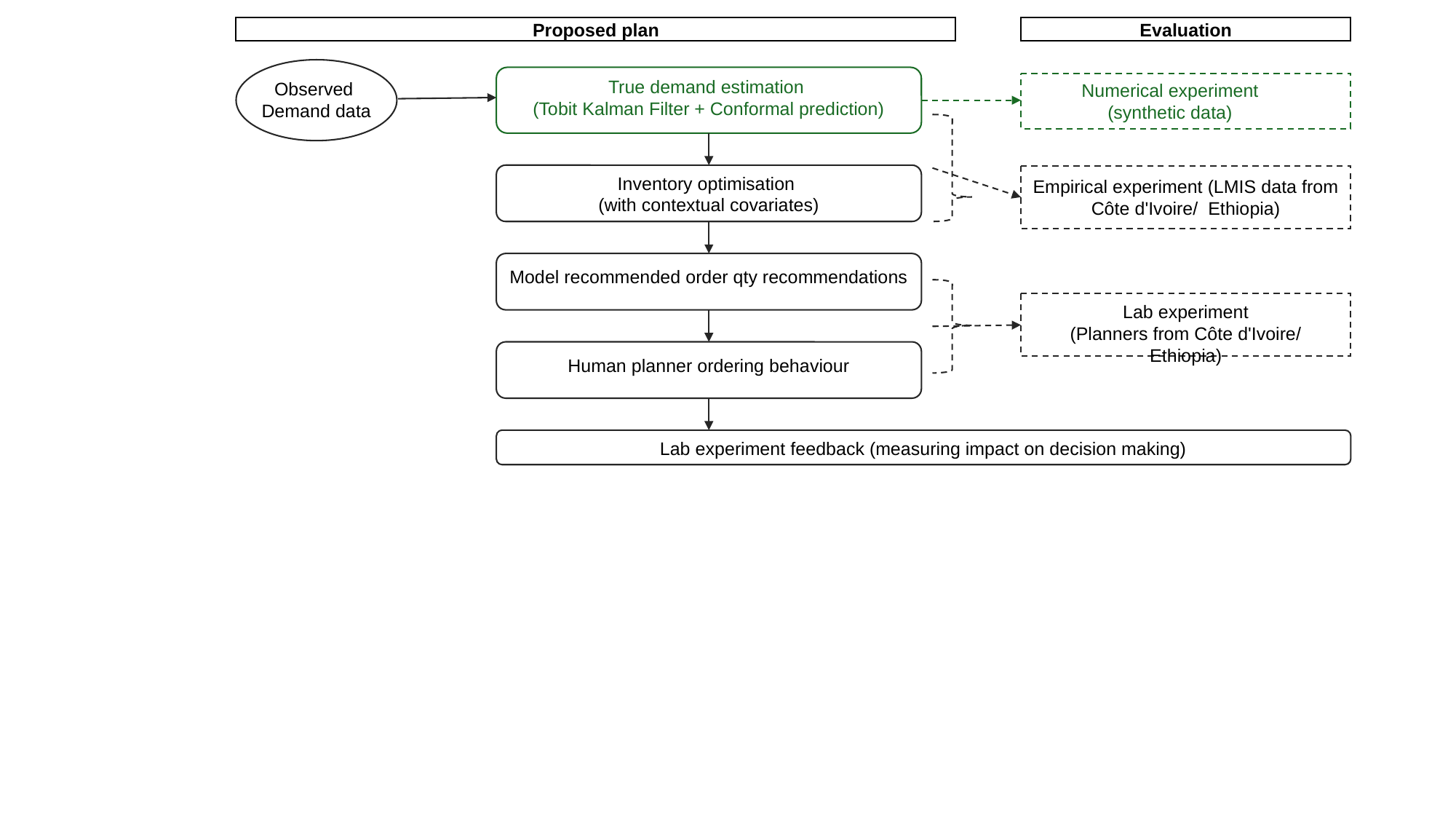

Proposed plan
Evaluation

Observed
Demand data

True demand estimation
(Tobit Kalman Filter + Conformal prediction)
Numerical experiment
(synthetic data)

Inventory optimisation
(with contextual covariates)

Empirical experiment (LMIS data from
Côte d'Ivoire/  Ethiopia)

Model recommended order qty recommendations

Lab experiment
(Planners from Côte d'Ivoire/ Ethiopia)

Human planner ordering behaviour

Lab experiment feedback (measuring impact on decision making)